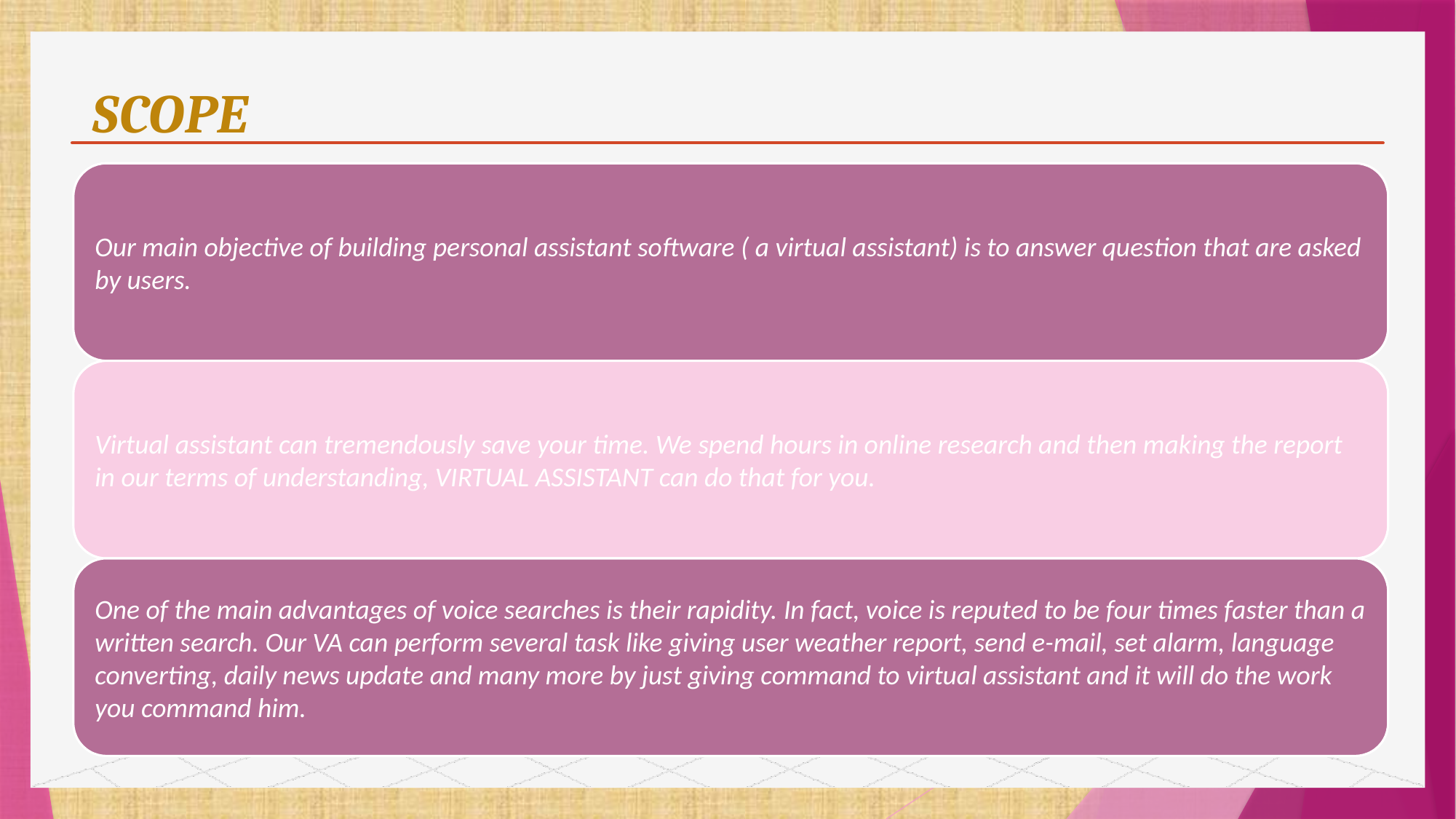

# SCOPE
Our main objective of building personal assistant software ( a virtual assistant) is to answer question that are asked by users.
Virtual assistant can tremendously save your time. We spend hours in online research and then making the report in our terms of understanding, VIRTUAL ASSISTANT can do that for you.
One of the main advantages of voice searches is their rapidity. In fact, voice is reputed to be four times faster than a written search. Our VA can perform several task like giving user weather report, send e-mail, set alarm, language converting, daily news update and many more by just giving command to virtual assistant and it will do the work you command him.